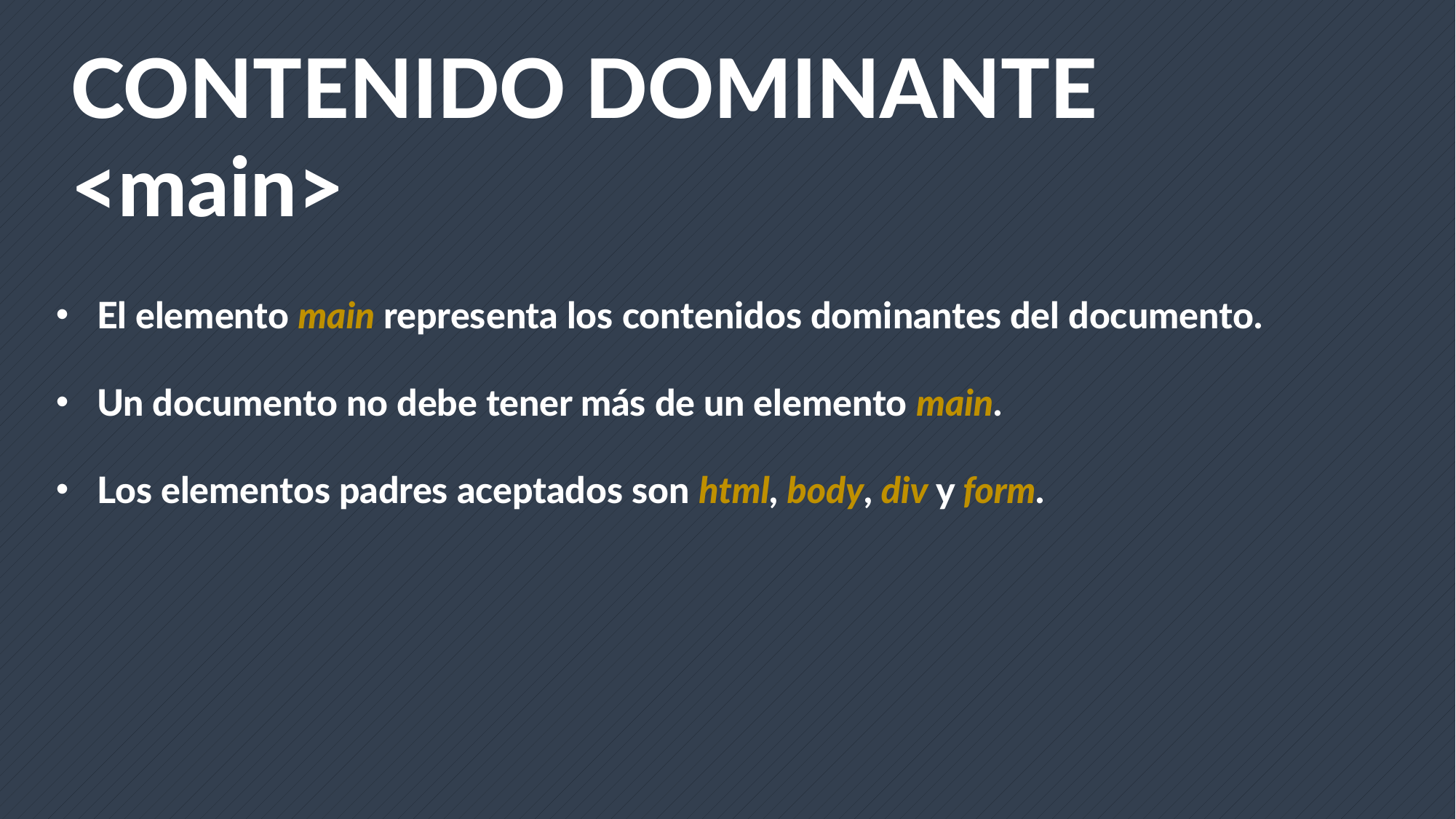

CONTENIDO DOMINANTE <main>
El elemento main representa los contenidos dominantes del documento.

Un documento no debe tener más de un elemento main.

Los elementos padres aceptados son html, body, div y form.